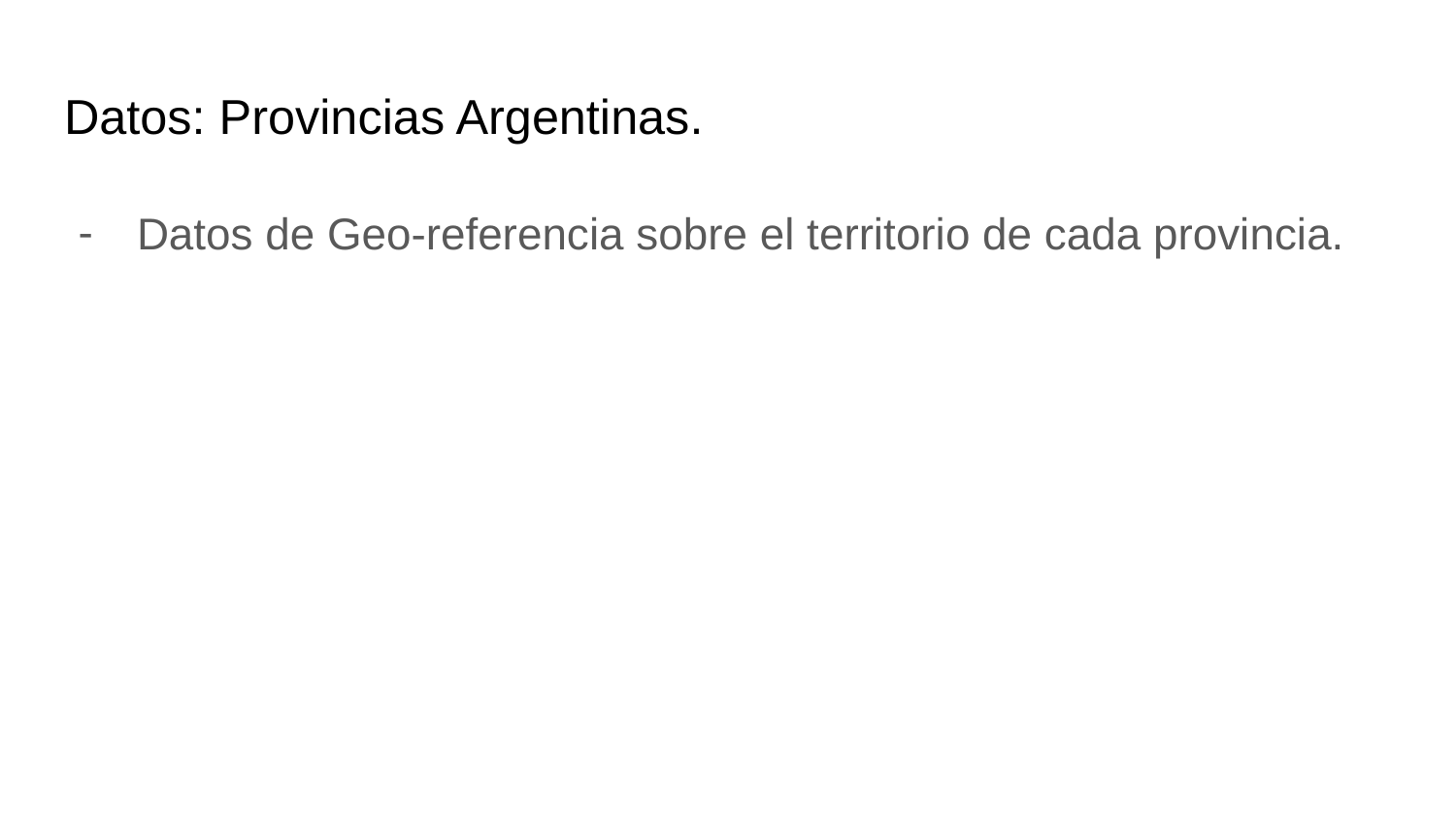

# Datos: Provincias Argentinas.
Datos de Geo-referencia sobre el territorio de cada provincia.